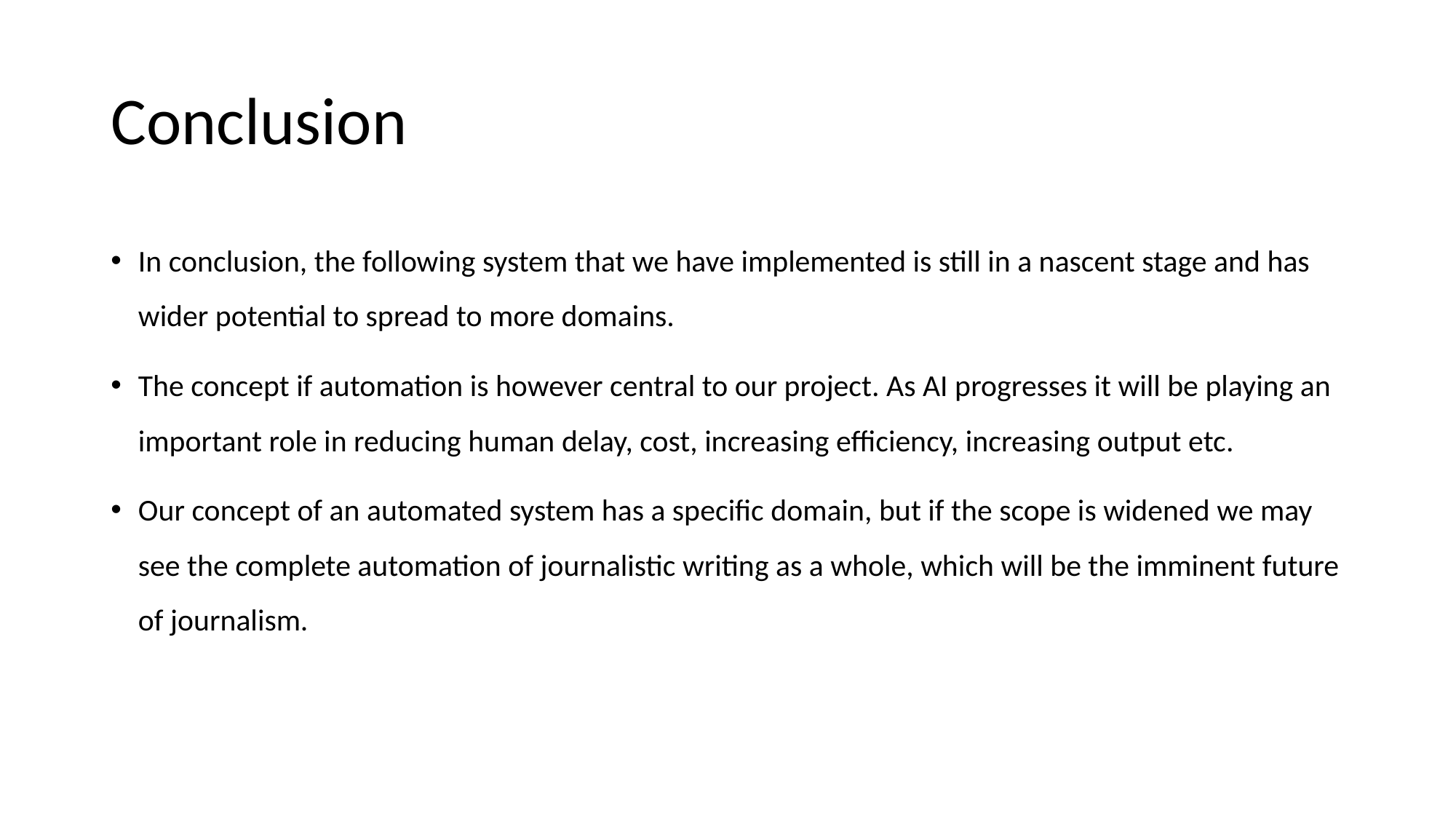

# Conclusion
In conclusion, the following system that we have implemented is still in a nascent stage and has wider potential to spread to more domains.
The concept if automation is however central to our project. As AI progresses it will be playing an important role in reducing human delay, cost, increasing efficiency, increasing output etc.
Our concept of an automated system has a specific domain, but if the scope is widened we may see the complete automation of journalistic writing as a whole, which will be the imminent future of journalism.